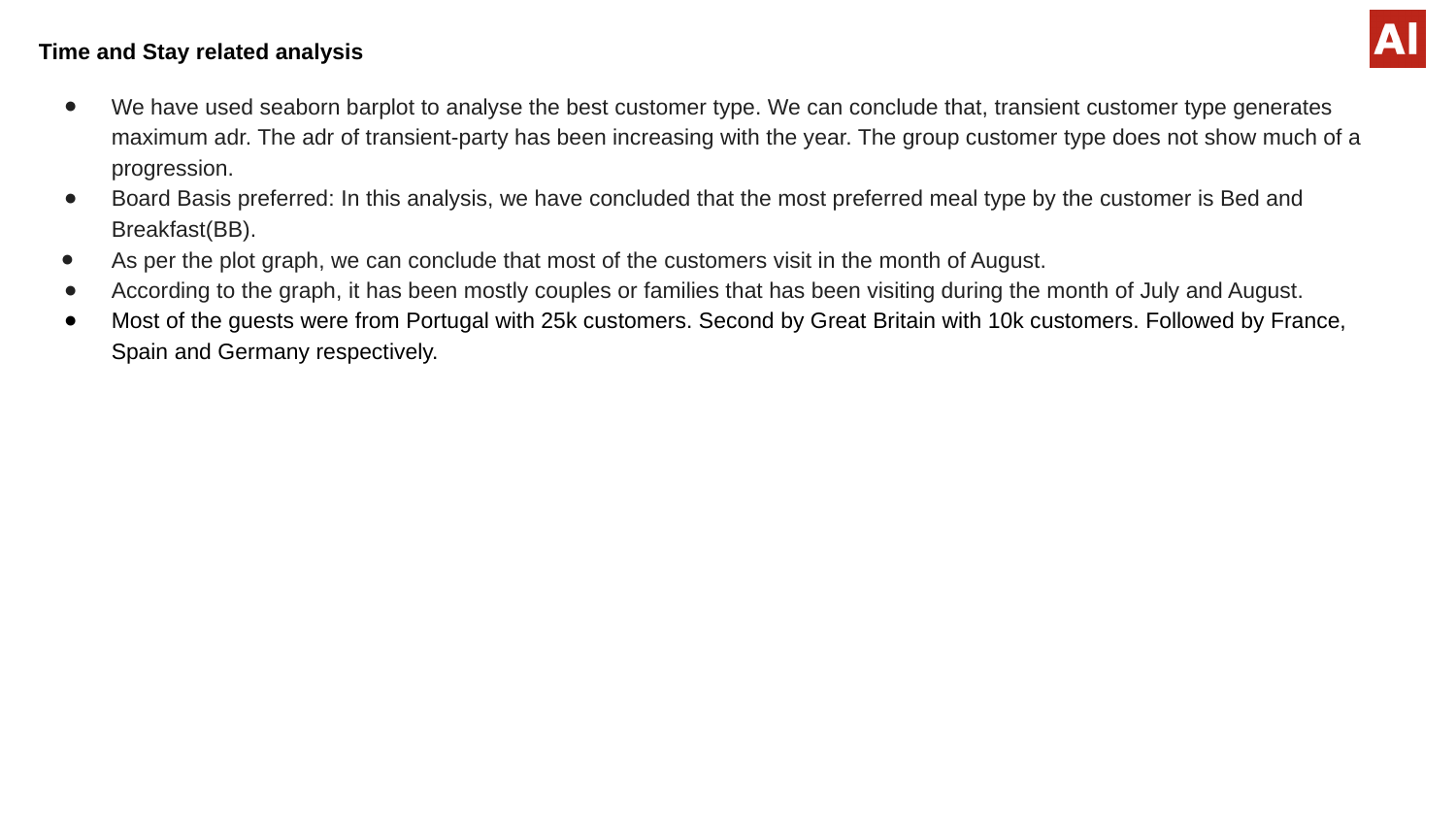

#
Time and Stay related analysis
We have used seaborn barplot to analyse the best customer type. We can conclude that, transient customer type generates maximum adr. The adr of transient-party has been increasing with the year. The group customer type does not show much of a progression.
Board Basis preferred: In this analysis, we have concluded that the most preferred meal type by the customer is Bed and Breakfast(BB).
As per the plot graph, we can conclude that most of the customers visit in the month of August.
According to the graph, it has been mostly couples or families that has been visiting during the month of July and August.
Most of the guests were from Portugal with 25k customers. Second by Great Britain with 10k customers. Followed by France, Spain and Germany respectively.